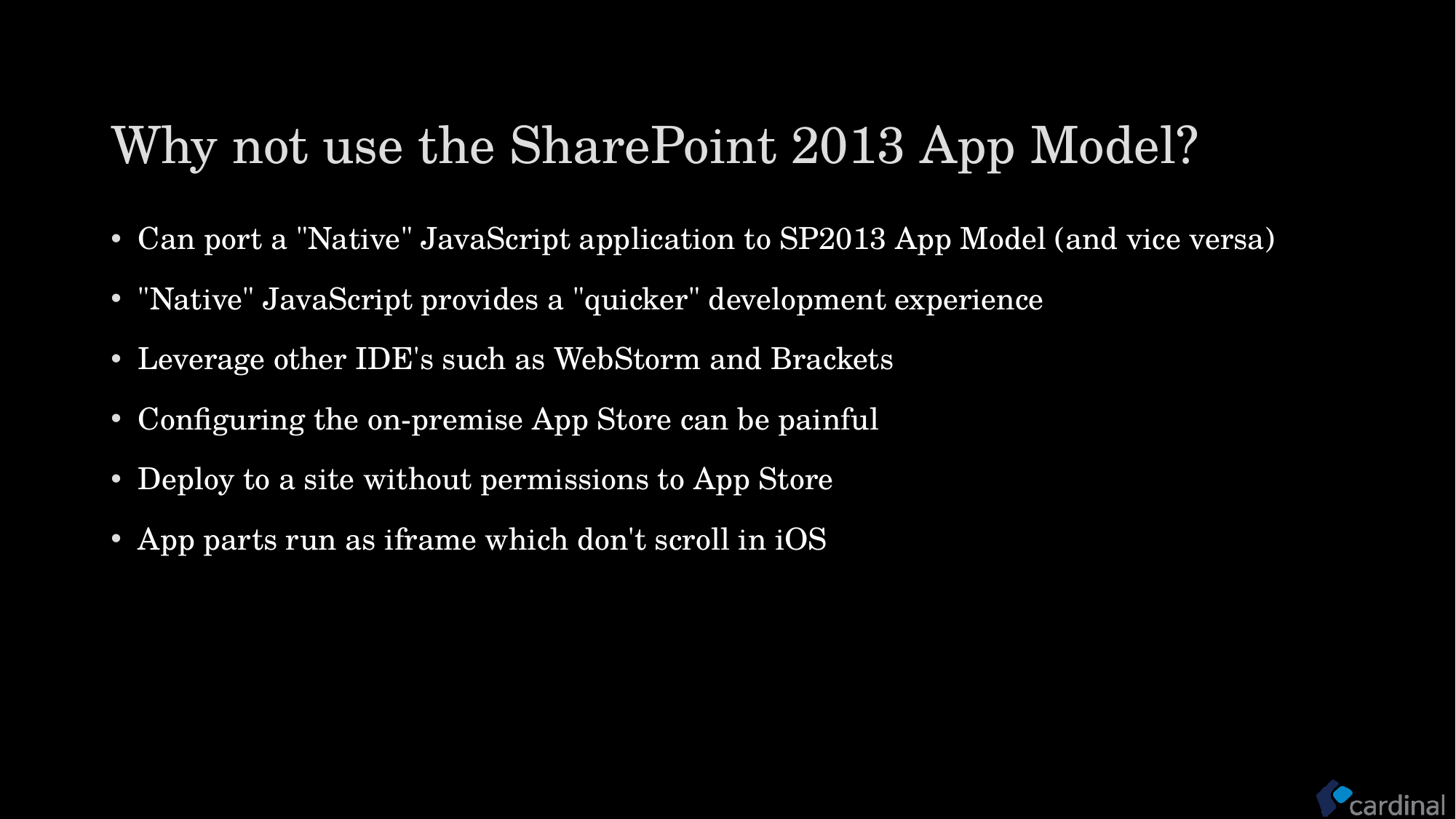

# Why not use the SharePoint 2013 App Model?
Can port a "Native" JavaScript application to SP2013 App Model (and vice versa)
"Native" JavaScript provides a "quicker" development experience
Leverage other IDE's such as WebStorm and Brackets
Configuring the on-premise App Store can be painful
Deploy to a site without permissions to App Store
App parts run as iframe which don't scroll in iOS